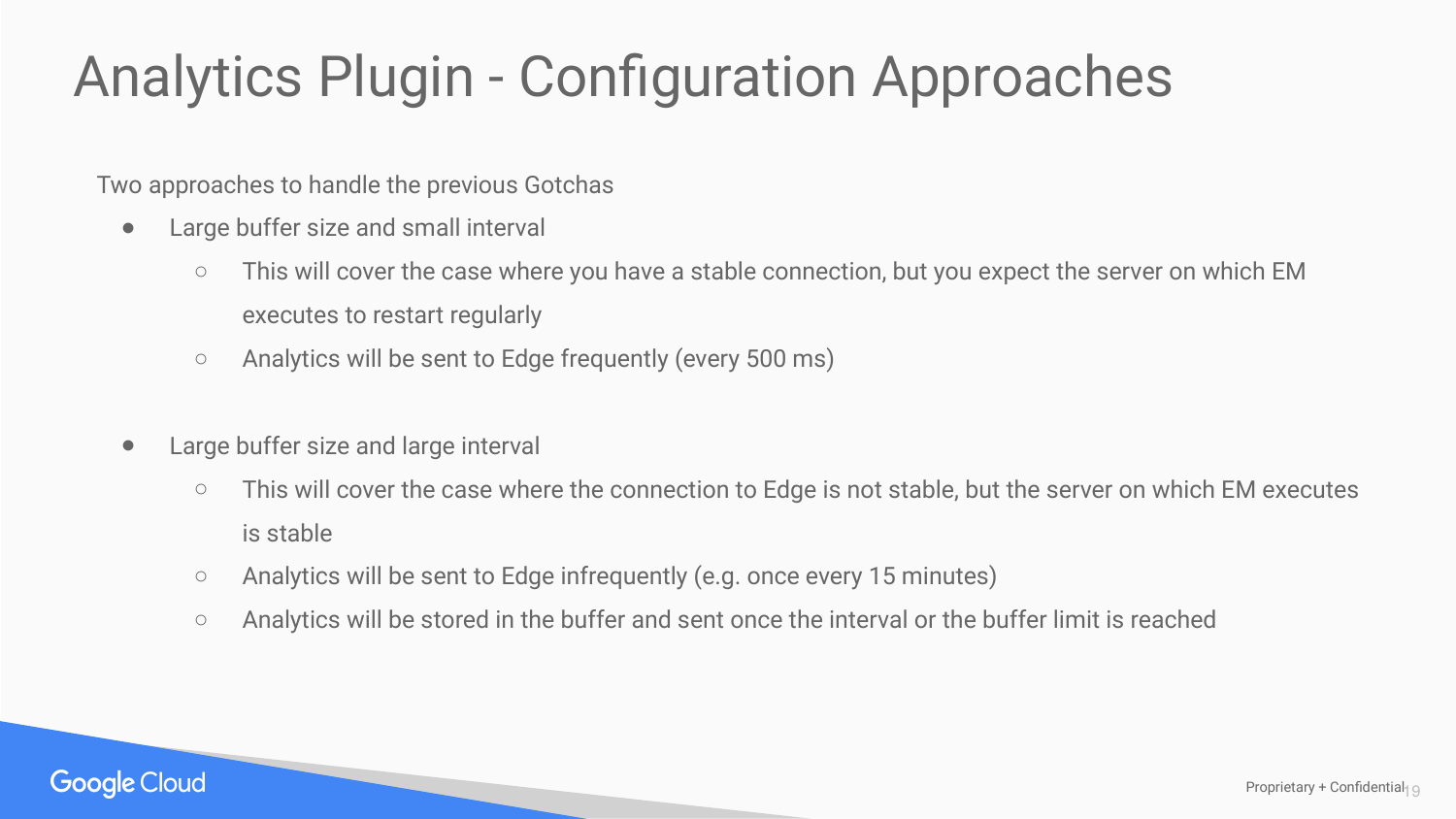

Analytics Plugin - Configuration Approaches

Two approaches to handle the previous Gotchas
Large buffer size and small interval
This will cover the case where you have a stable connection, but you expect the server on which EM executes to restart regularly
Analytics will be sent to Edge frequently (every 500 ms)

Large buffer size and large interval
This will cover the case where the connection to Edge is not stable, but the server on which EM executes is stable
Analytics will be sent to Edge infrequently (e.g. once every 15 minutes)
Analytics will be stored in the buffer and sent once the interval or the buffer limit is reached
19